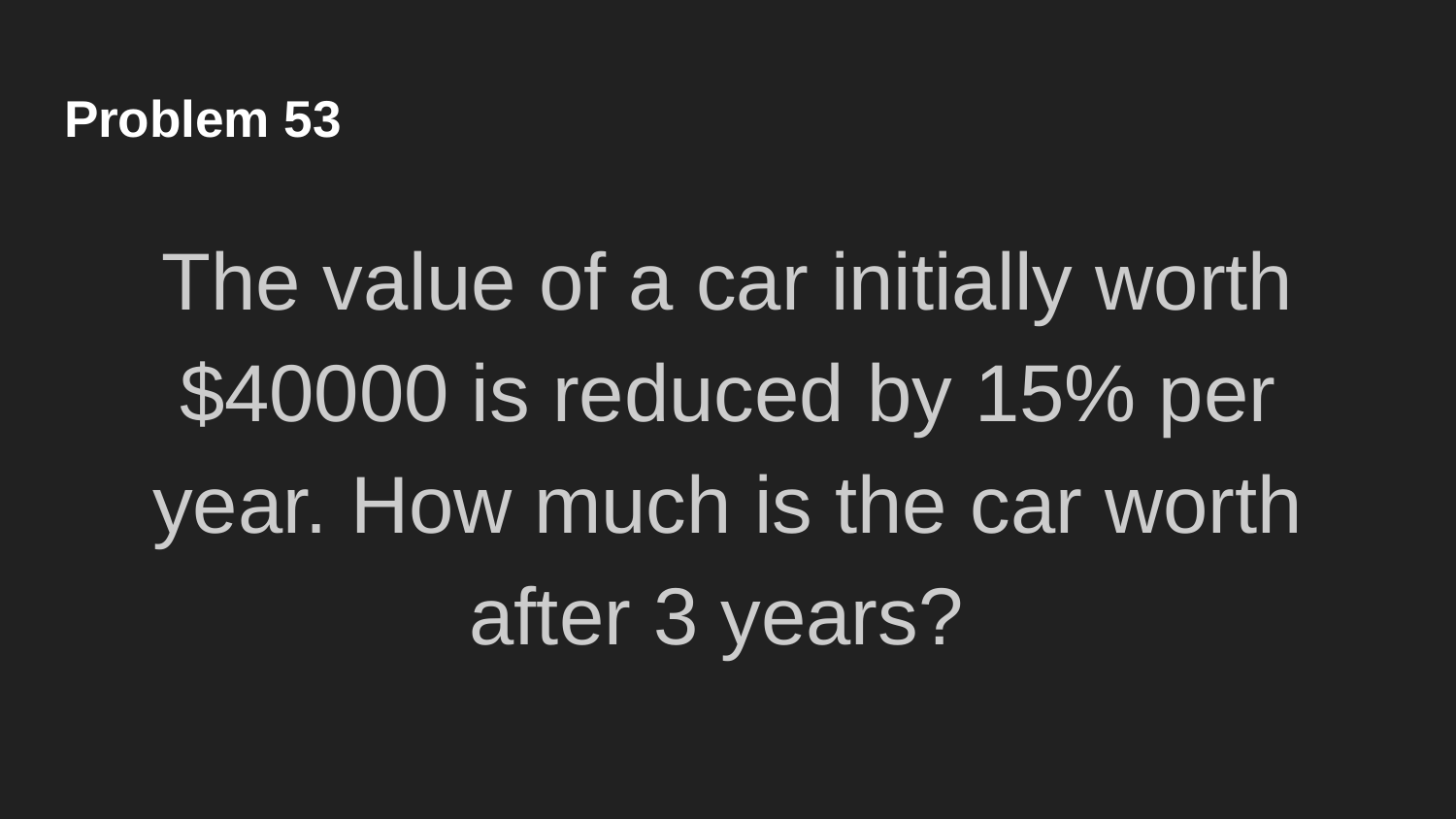

# Problem 53
The value of a car initially worth $40000 is reduced by 15% per year. How much is the car worth after 3 years?